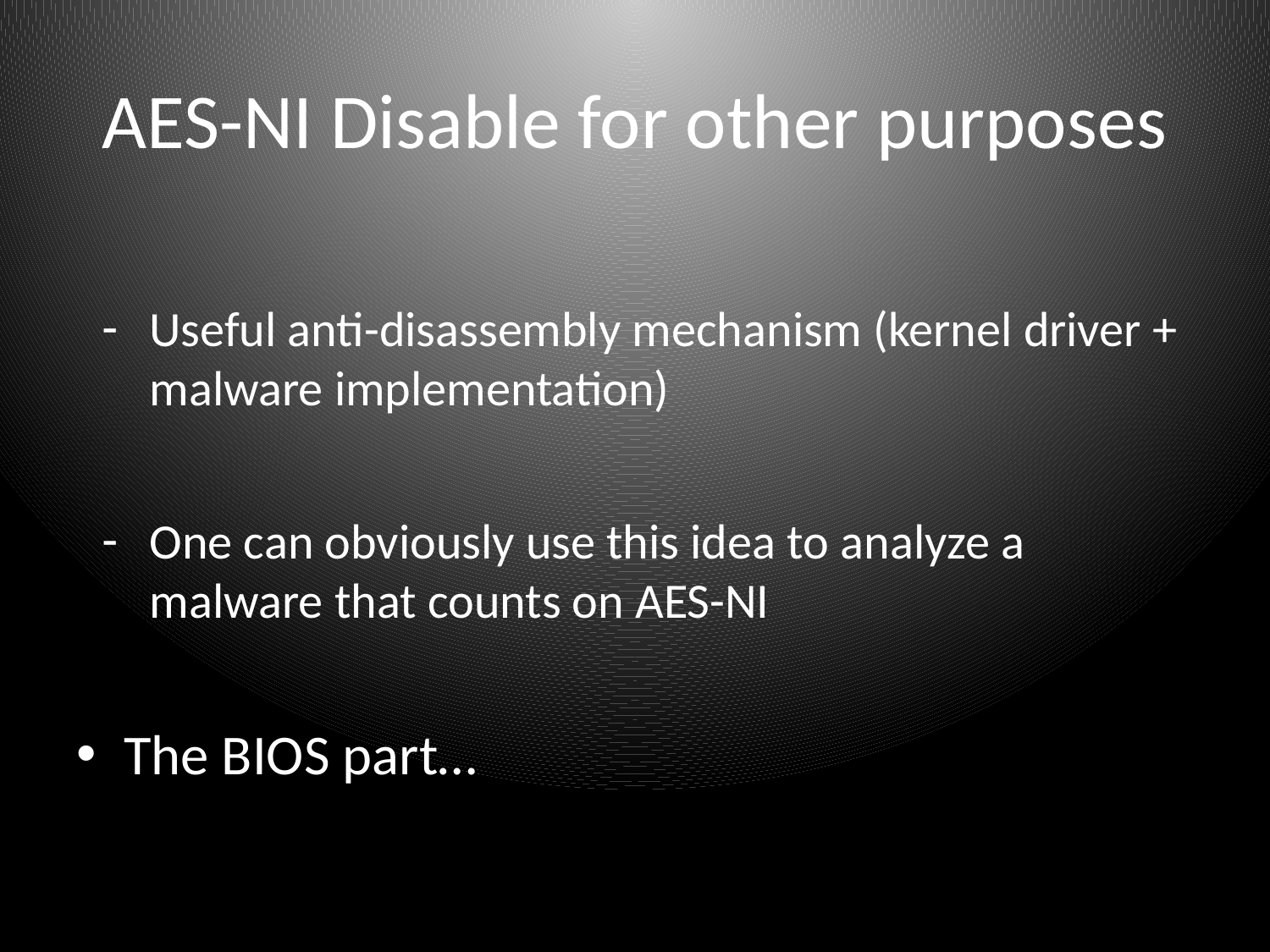

# AES-NI Disable for other purposes

Useful anti-disassembly mechanism (kernel driver + malware implementation)

One can obviously use this idea to analyze a malware that counts on AES-NI

The BIOS part…